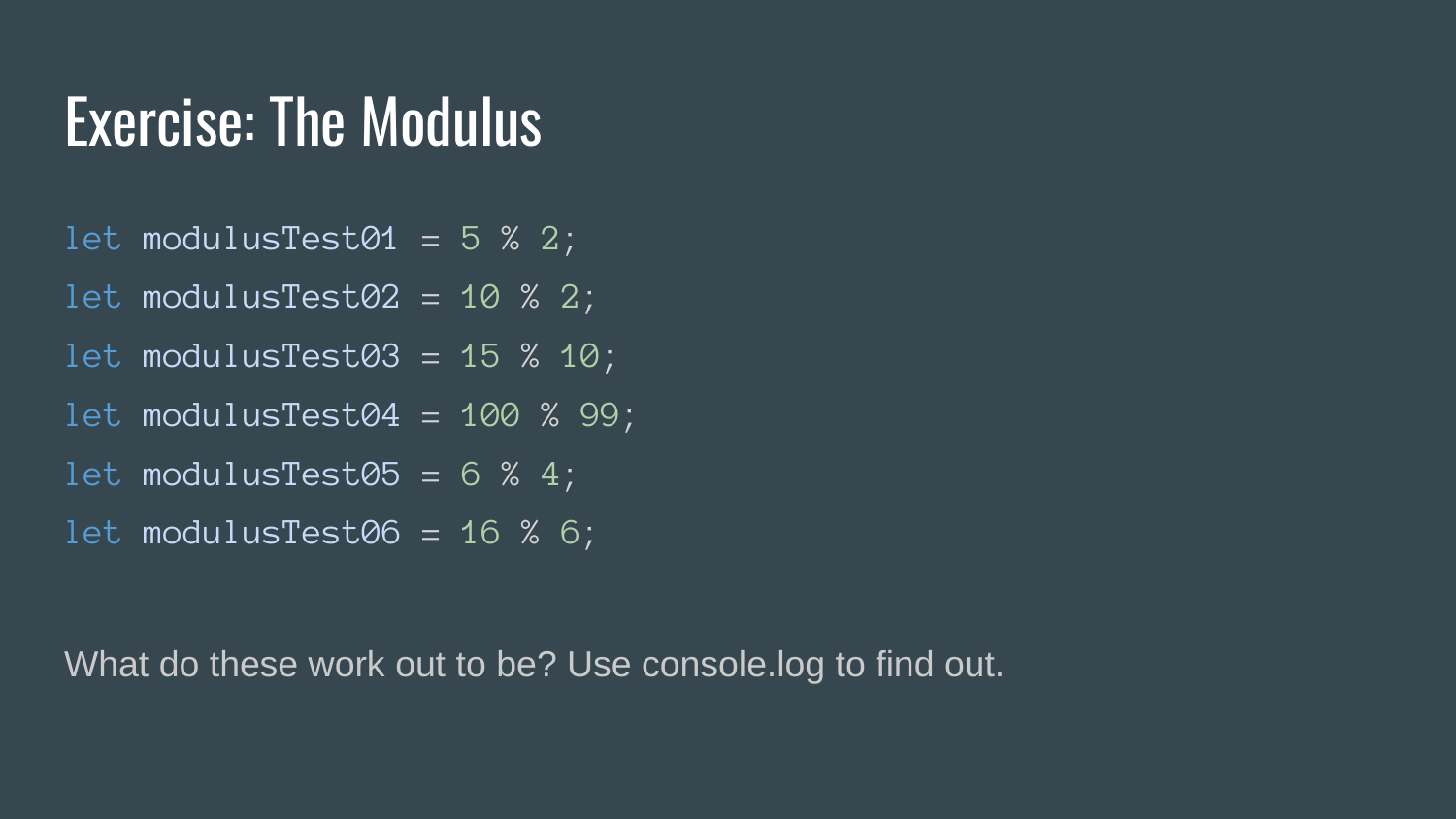

# Exercise: The Modulus
let modulusTest01 = 5 % 2;
let modulusTest02 = 10 % 2;
let modulusTest03 = 15 % 10;
let modulusTest04 = 100 % 99;
let modulusTest05 = 6 % 4;
let modulusTest06 = 16 % 6;

What do these work out to be? Use console.log to find out.